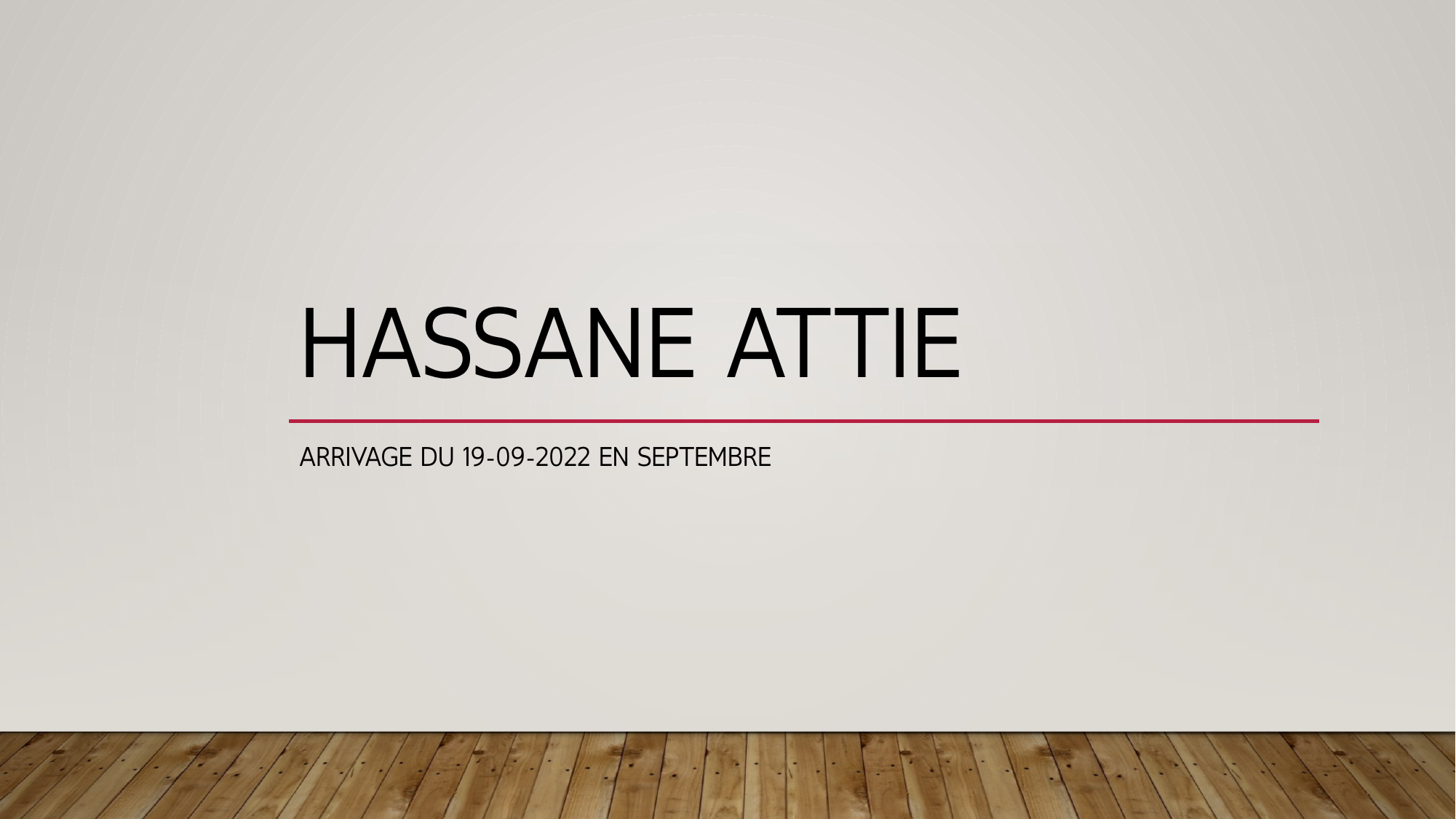

# HASSANE ATTIE
ARRIVAGE DU 19-09-2022 EN Septembre